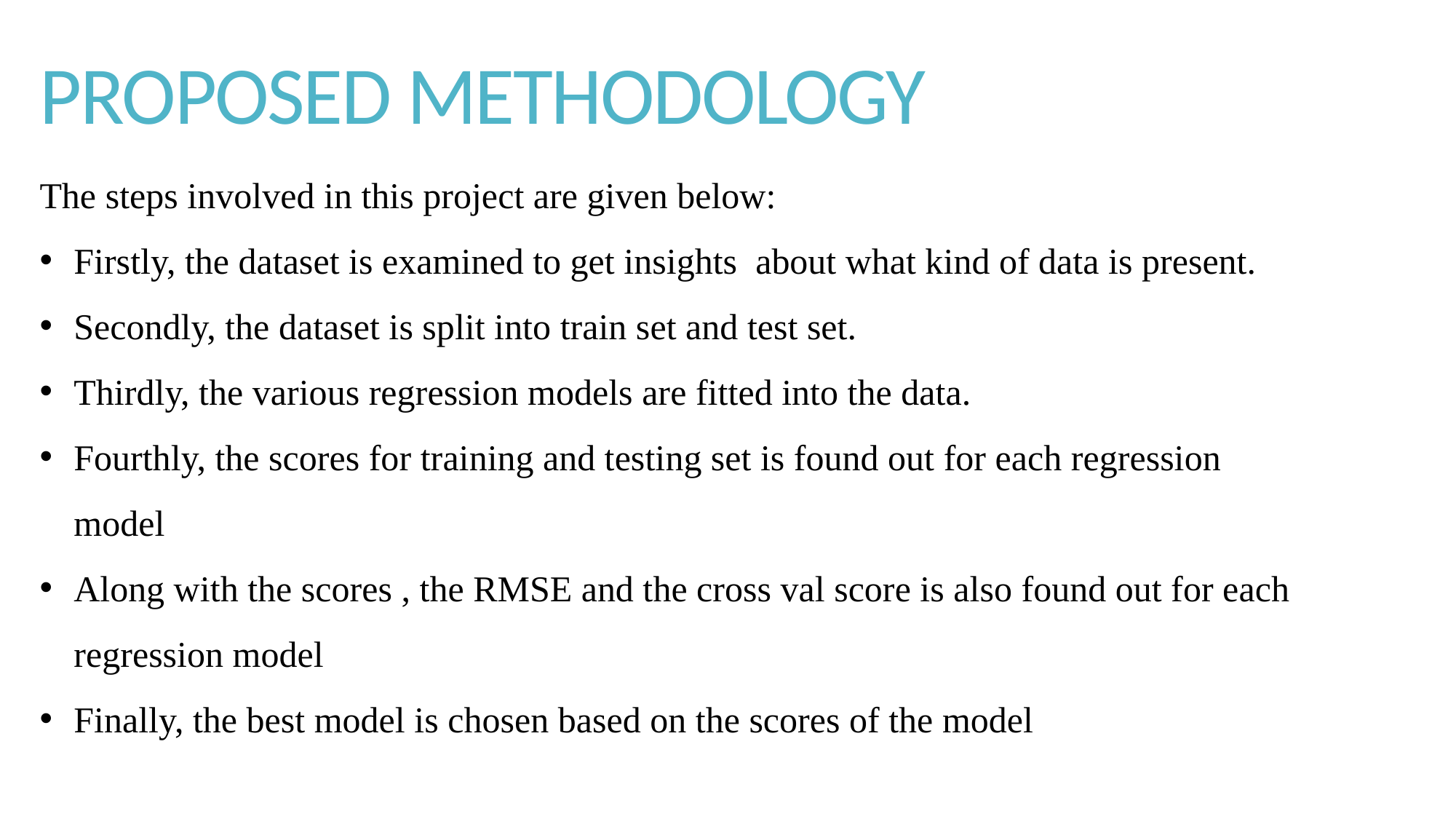

# PROPOSED METHODOLOGY
The steps involved in this project are given below:
Firstly, the dataset is examined to get insights  about what kind of data is present.
Secondly, the dataset is split into train set and test set.
Thirdly, the various regression models are fitted into the data.
Fourthly, the scores for training and testing set is found out for each regression model
Along with the scores , the RMSE and the cross val score is also found out for each regression model
Finally, the best model is chosen based on the scores of the model